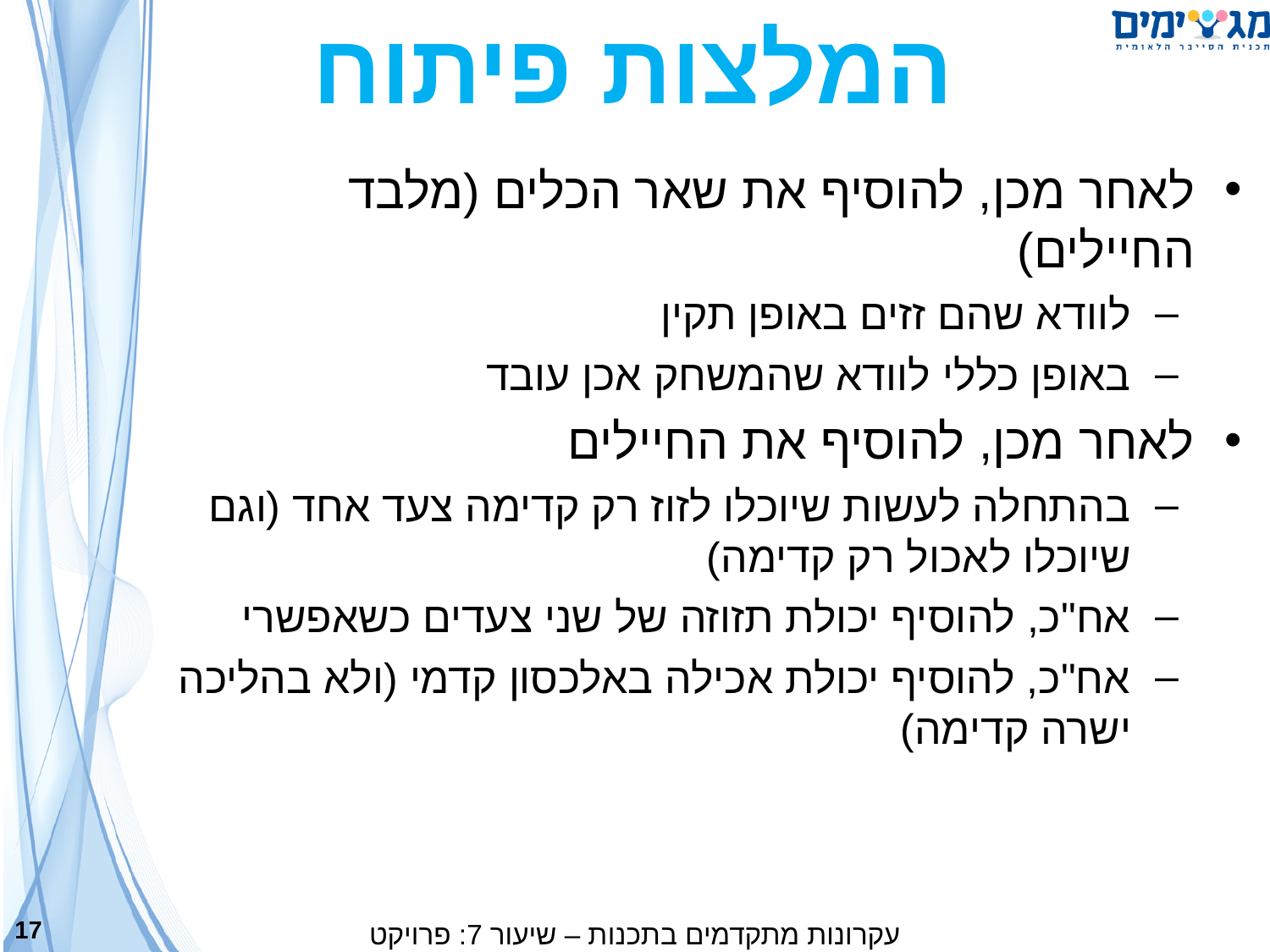

המלצות פיתוח
לאחר מכן, להוסיף את שאר הכלים (מלבד החיילים)
לוודא שהם זזים באופן תקין
באופן כללי לוודא שהמשחק אכן עובד
לאחר מכן, להוסיף את החיילים
בהתחלה לעשות שיוכלו לזוז רק קדימה צעד אחד (וגם שיוכלו לאכול רק קדימה)
אח"כ, להוסיף יכולת תזוזה של שני צעדים כשאפשרי
אח"כ, להוסיף יכולת אכילה באלכסון קדמי (ולא בהליכה ישרה קדימה)